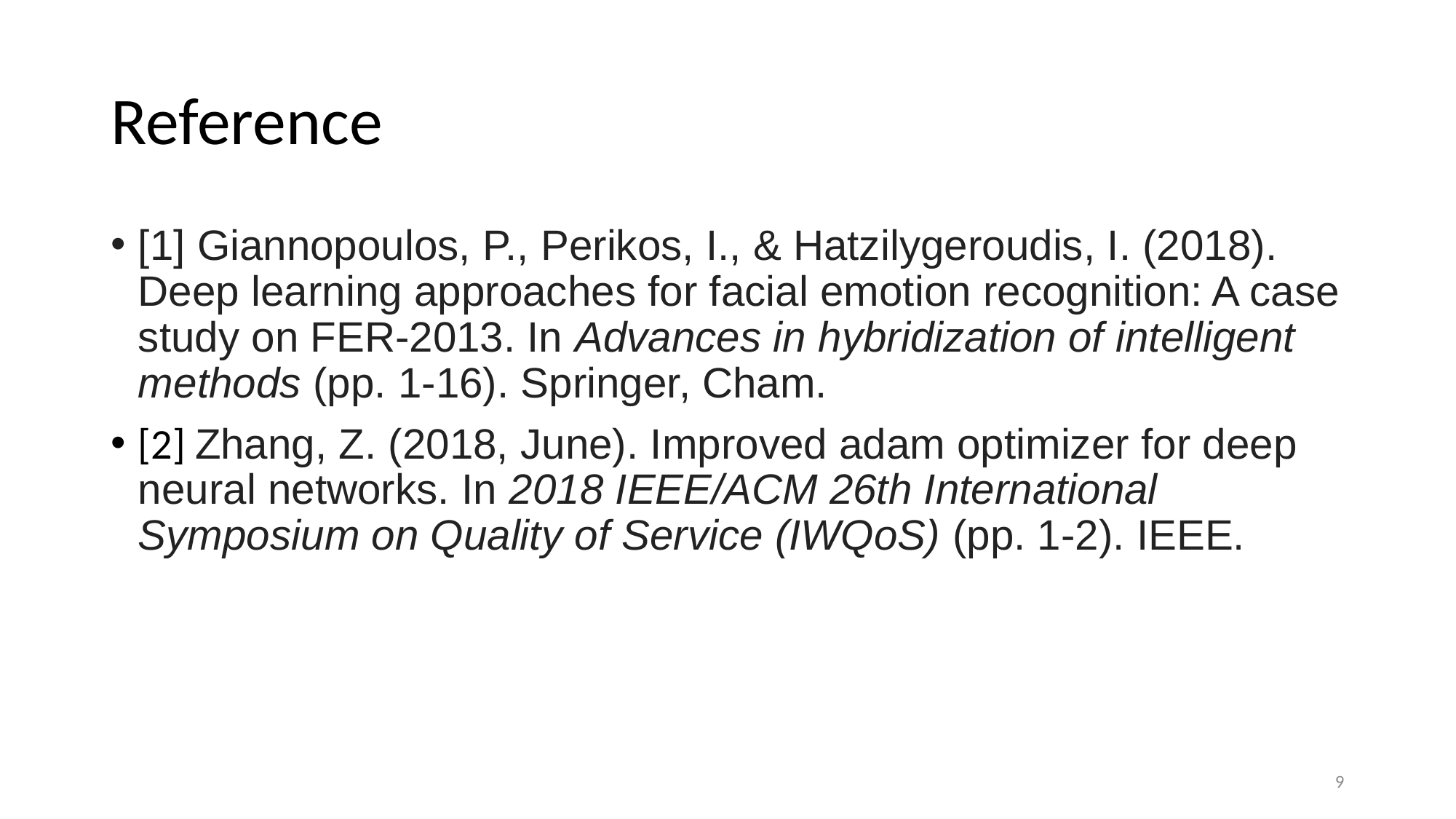

# Reference
[1] Giannopoulos, P., Perikos, I., & Hatzilygeroudis, I. (2018). Deep learning approaches for facial emotion recognition: A case study on FER-2013. In Advances in hybridization of intelligent methods (pp. 1-16). Springer, Cham.
[2] Zhang, Z. (2018, June). Improved adam optimizer for deep neural networks. In 2018 IEEE/ACM 26th International Symposium on Quality of Service (IWQoS) (pp. 1-2). IEEE.
9